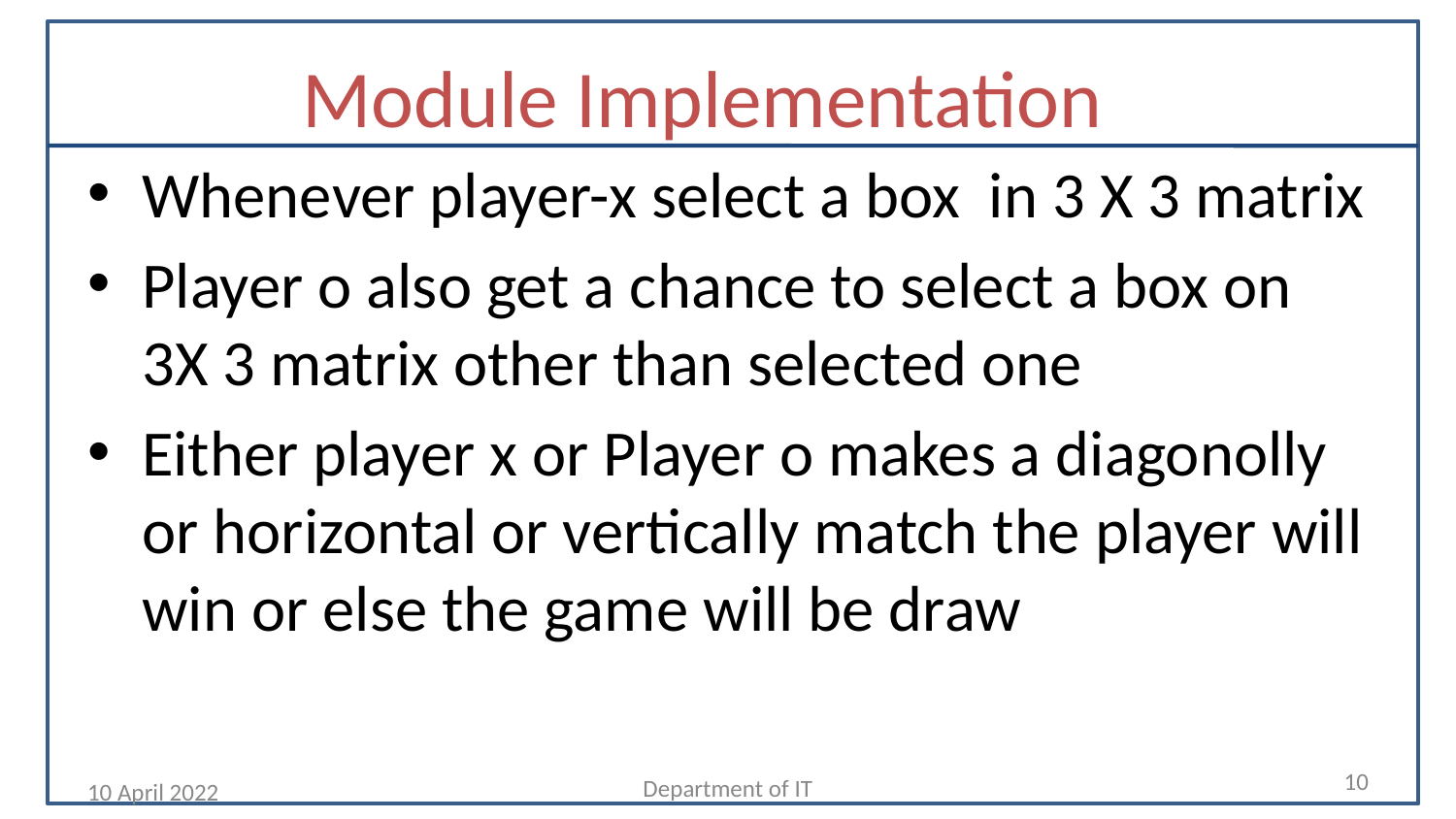

# Module Implementation
Whenever player-x select a box  in 3 X 3 matrix
Player o also get a chance to select a box on 3X 3 matrix other than selected one
Either player x or Player o makes a diagonolly or horizontal or vertically match the player will win or else the game will be draw
10
Department of IT
10 April 2022